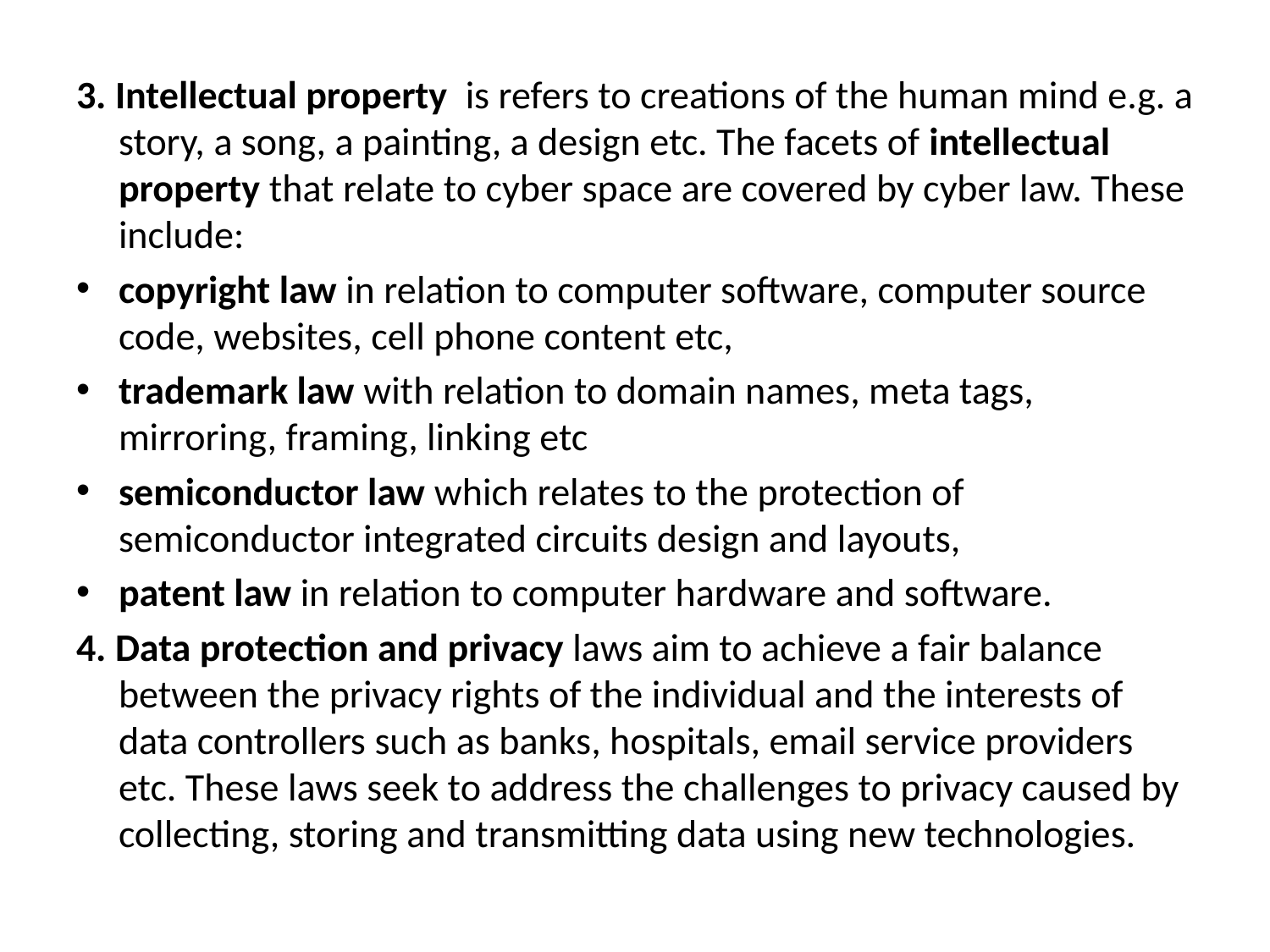

3. Intellectual property  is refers to creations of the human mind e.g. a story, a song, a painting, a design etc. The facets of intellectual property that relate to cyber space are covered by cyber law. These include:
copyright law in relation to computer software, computer source code, websites, cell phone content etc,
trademark law with relation to domain names, meta tags, mirroring, framing, linking etc
semiconductor law which relates to the protection of semiconductor integrated circuits design and layouts,
patent law in relation to computer hardware and software.
4. Data protection and privacy laws aim to achieve a fair balance between the privacy rights of the individual and the interests of data controllers such as banks, hospitals, email service providers etc. These laws seek to address the challenges to privacy caused by collecting, storing and transmitting data using new technologies.